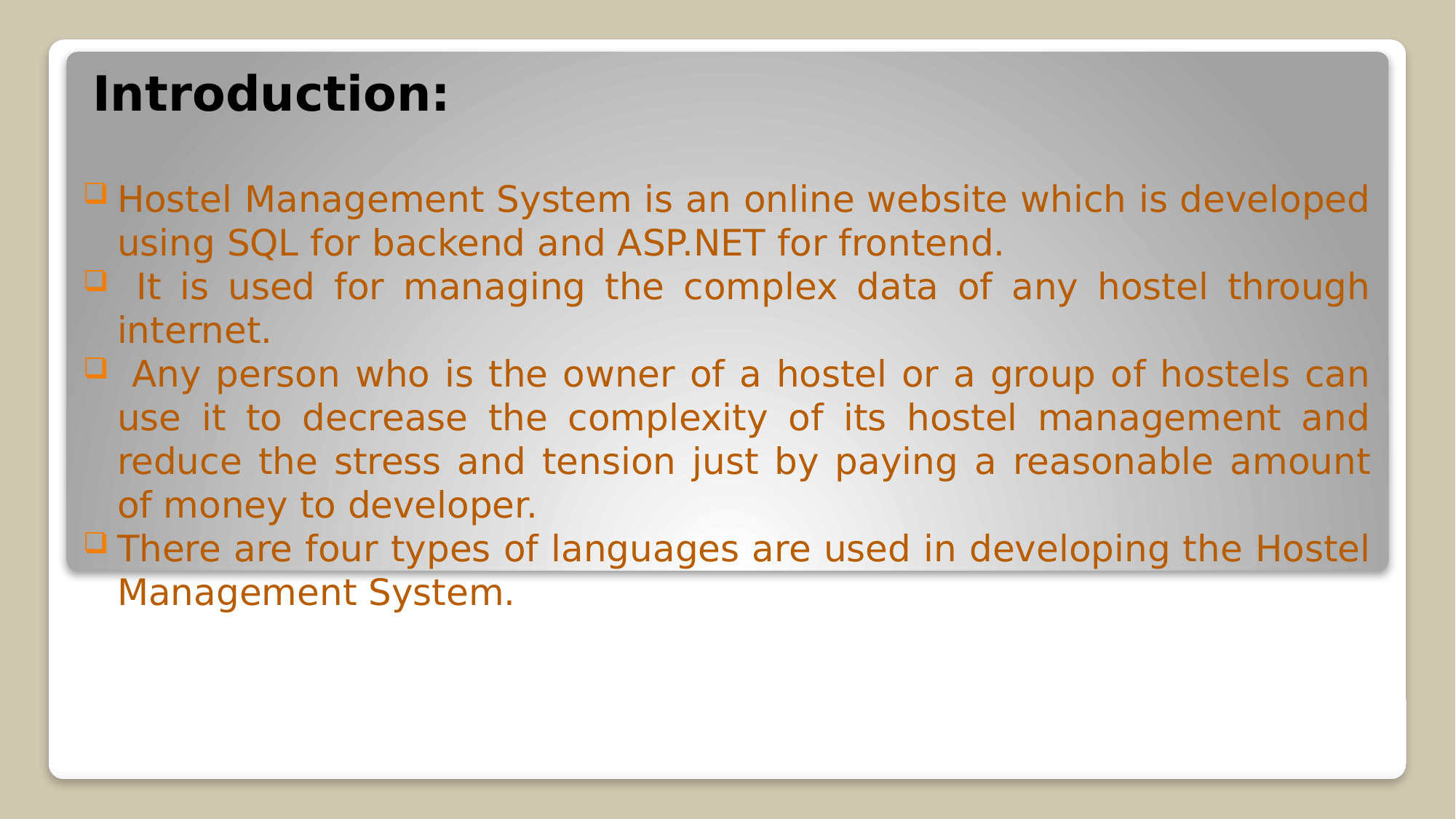

# Introduction:
Hostel Management System is an online website which is developed using SQL for backend and ASP.NET for frontend.
 It is used for managing the complex data of any hostel through internet.
 Any person who is the owner of a hostel or a group of hostels can use it to decrease the complexity of its hostel management and reduce the stress and tension just by paying a reasonable amount of money to developer.
There are four types of languages are used in developing the Hostel Management System.